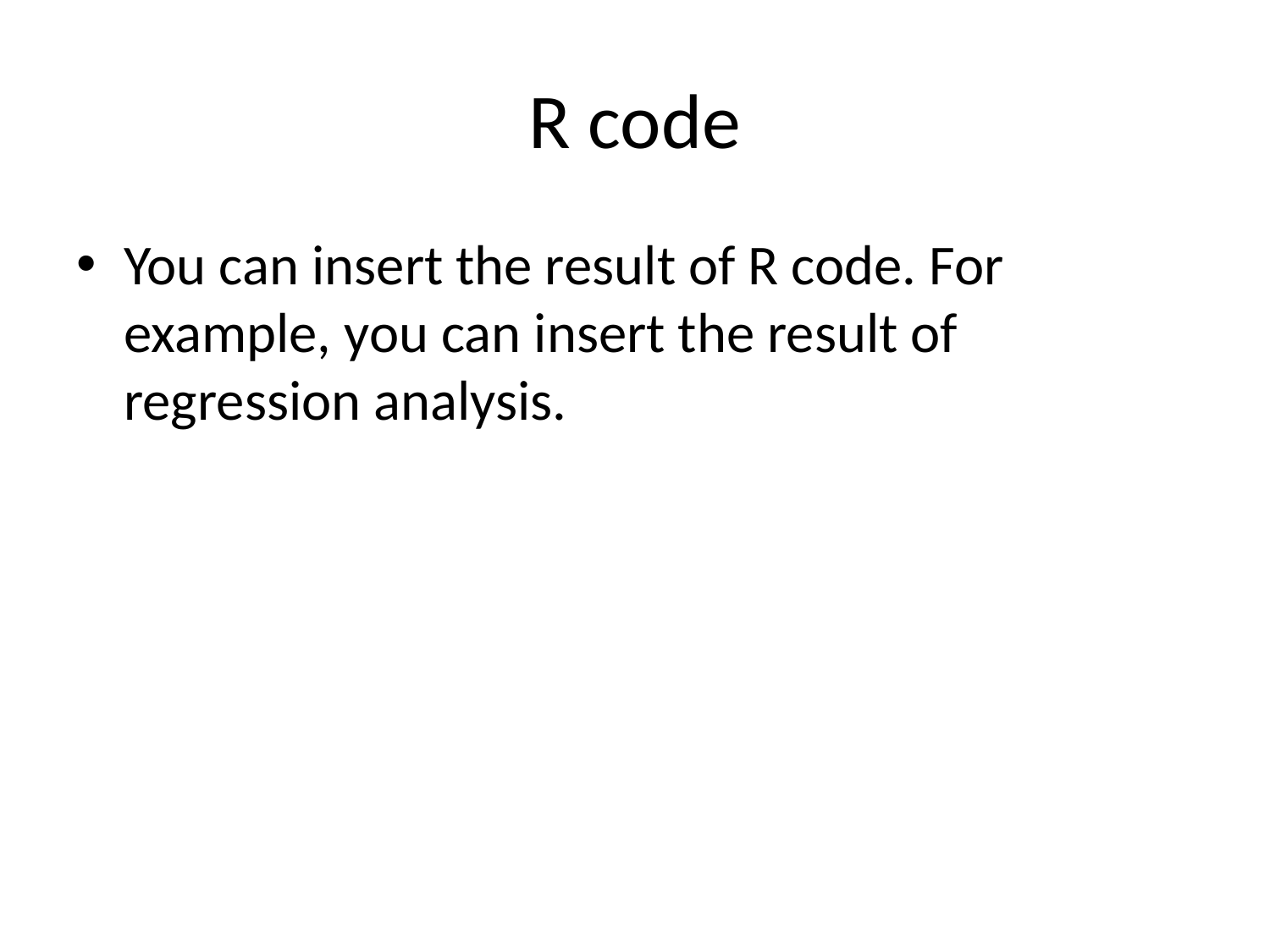

# R code
You can insert the result of R code. For example, you can insert the result of regression analysis.